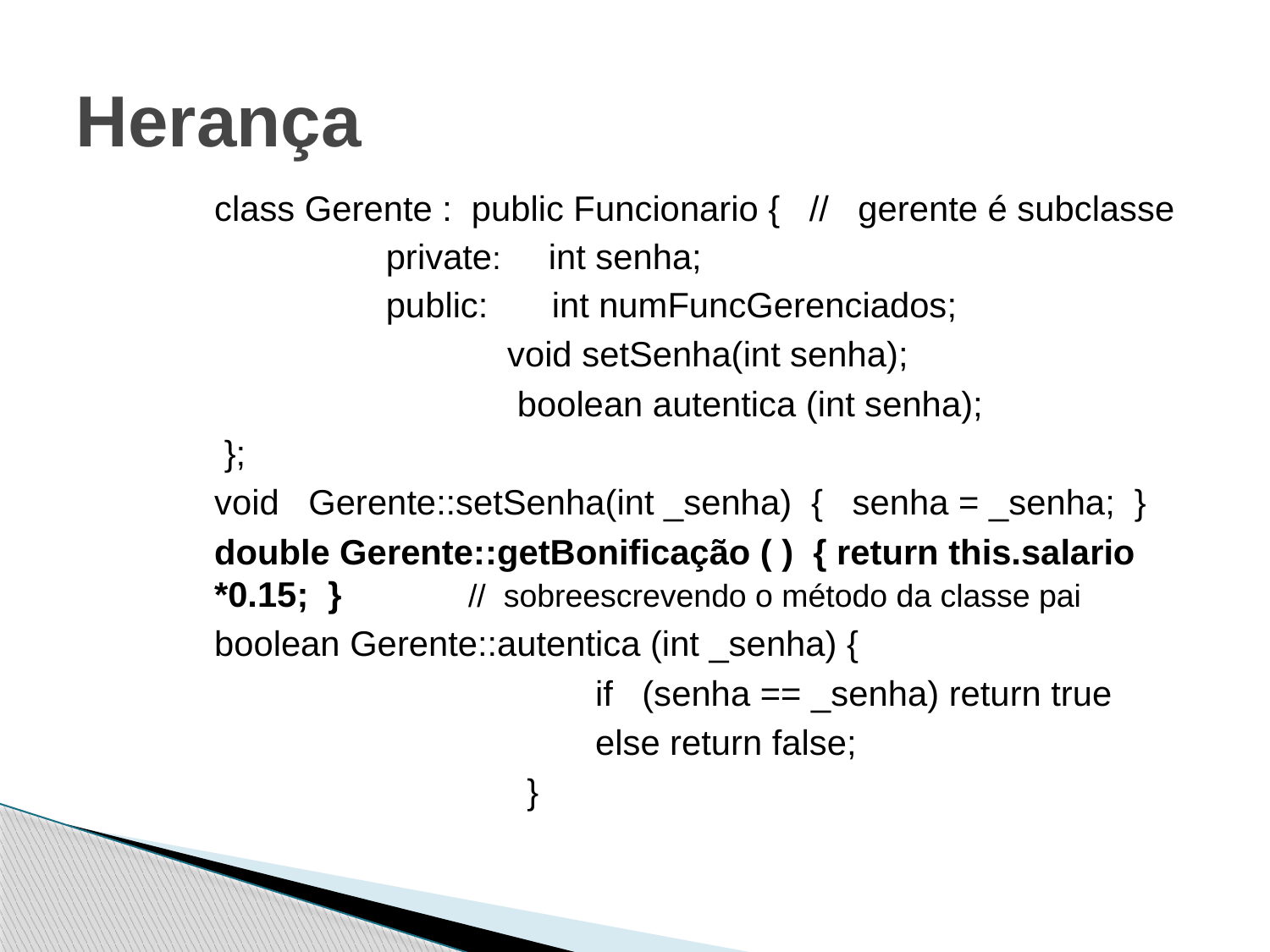

# Herança
class Gerente :  public Funcionario {   //   gerente é subclasse
	private:	    int senha;
	public: 	    int numFuncGerenciados;
		    void setSenha(int senha);
		     boolean autentica (int senha);
 };
void   Gerente::setSenha(int _senha)  {   senha = _senha;  }
double Gerente::getBonificação ( )  { return this.salario *0.15;  }  	//  sobreescrevendo o método da classe pai
boolean Gerente::autentica (int _senha) {
		      	if   (senha == _senha) return true
		      	else return false;
		      }